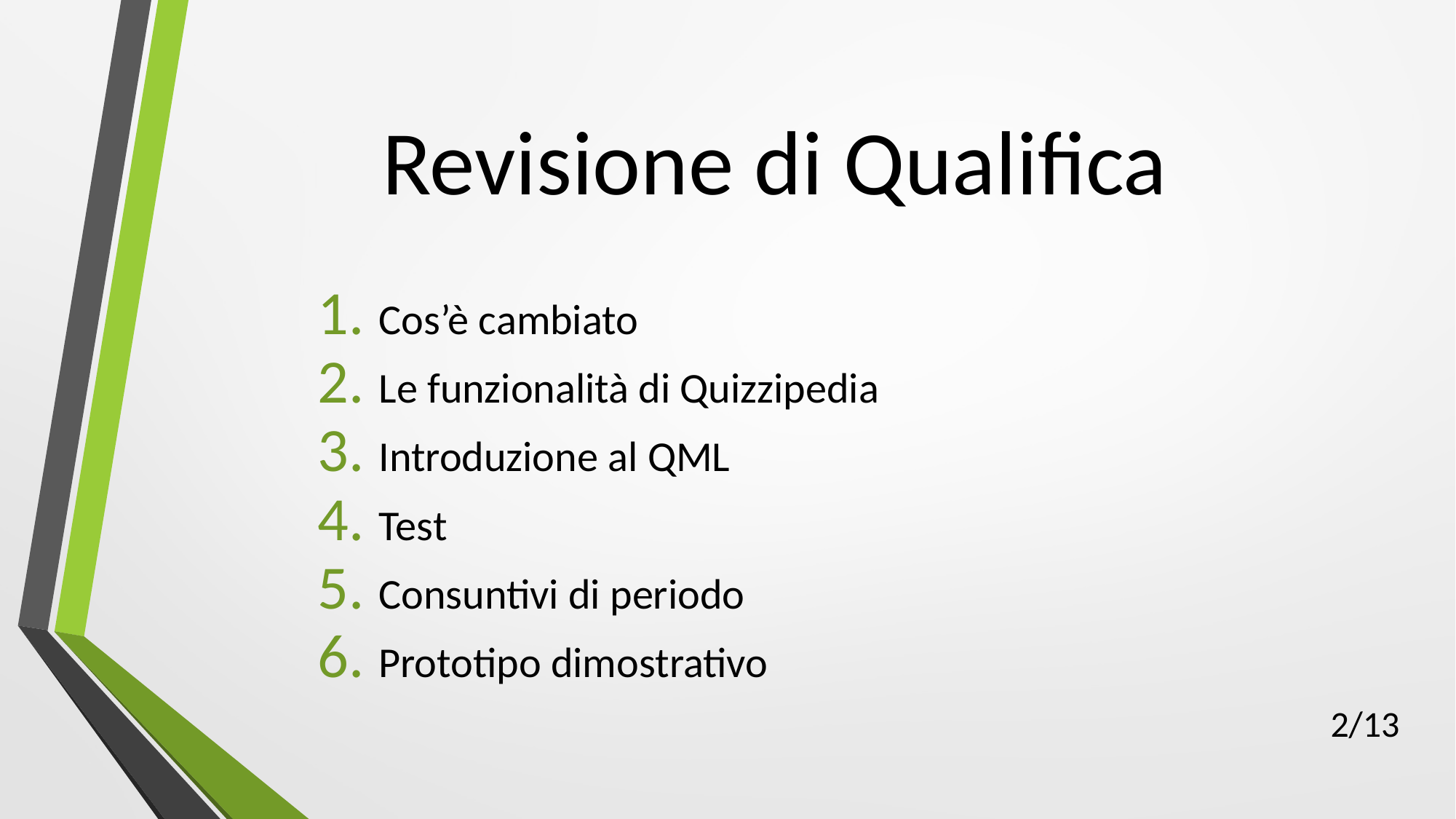

# Revisione di Qualifica
Cos’è cambiato
Le funzionalità di Quizzipedia
Introduzione al QML
Test
Consuntivi di periodo
Prototipo dimostrativo
2/13